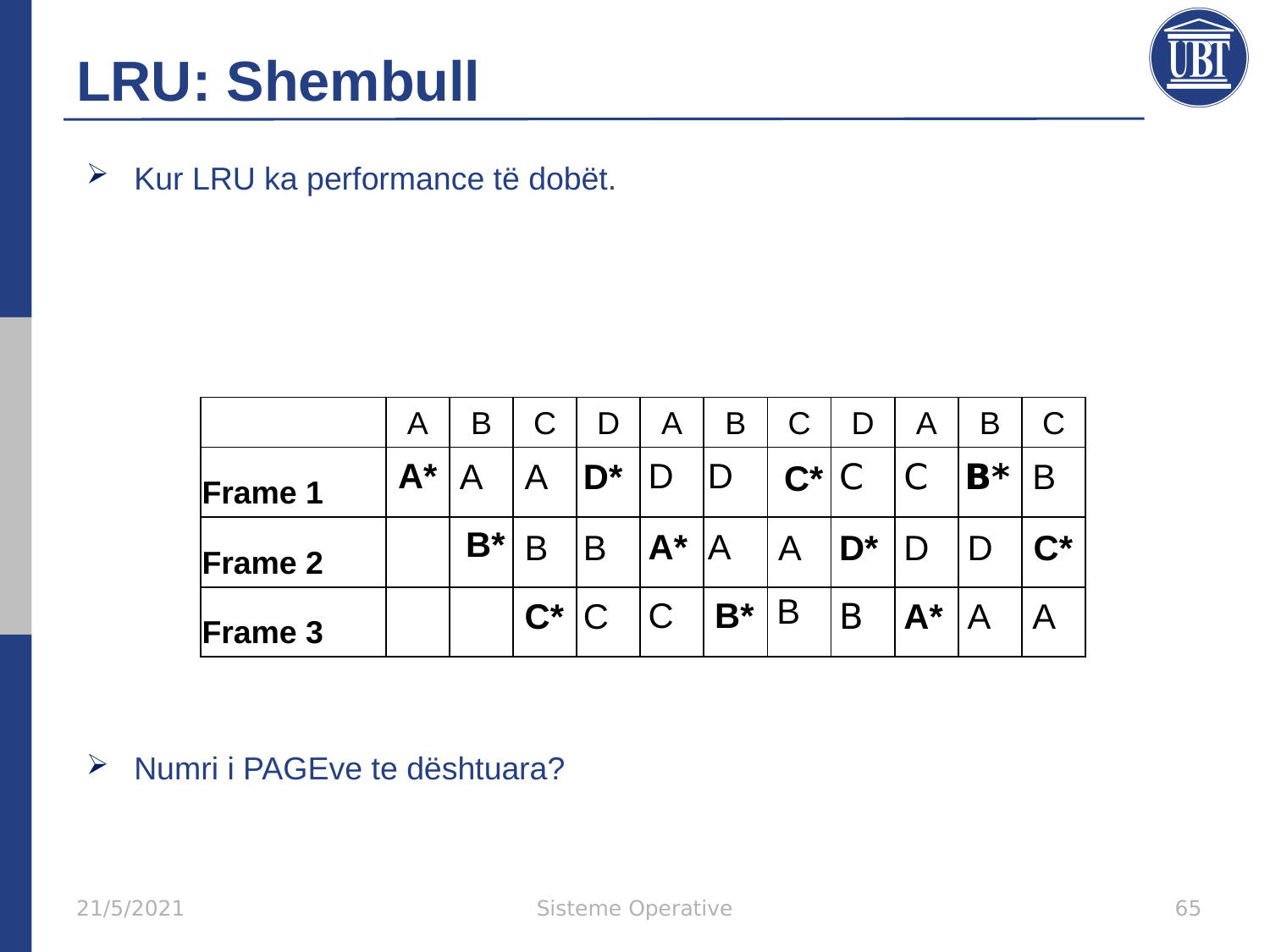

# LRU: Shembull
Kur LRU ka performance të dobët.

Numri i PAGEve te dështuara?
|  | A | B | C | D | A | B | C | D | A | B | C |
| --- | --- | --- | --- | --- | --- | --- | --- | --- | --- | --- | --- |
| Frame 1 |  |  |  |  |  |  |  |  |  |  |  |
| Frame 2 |  |  |  |  |  |  |  |  |  |  |  |
| Frame 3 |  |  |  |  |  |  |  |  |  |  |  |
A*
D
D
C
B*
B
C
A
A
D*

C*
B*
A*
A
A
C*
D
D*
D
B
B

B
C
B*

A*
A
B
A
C*

C

21/5/2021
Sisteme Operative
65